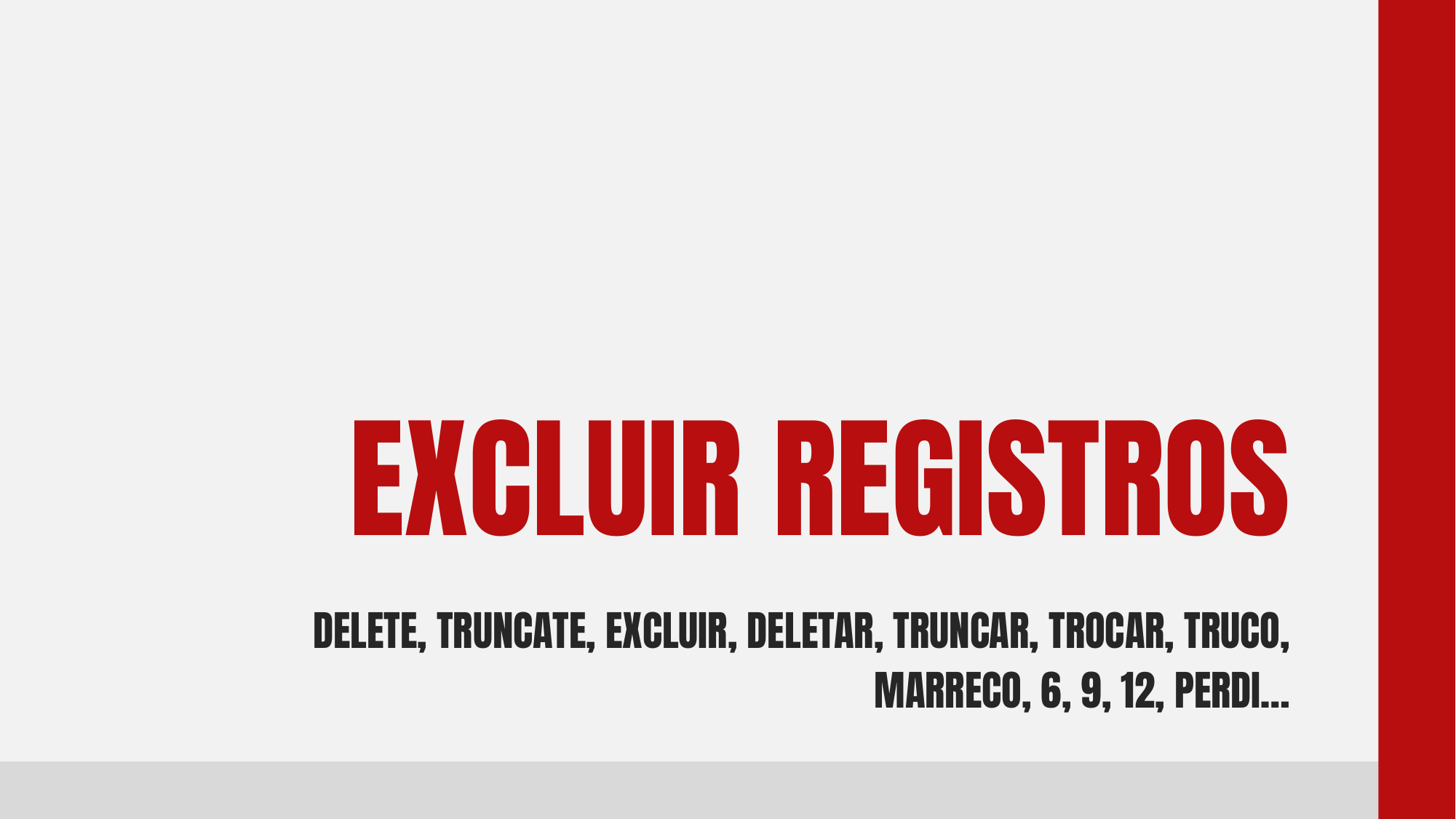

# Excluir registros
Delete, truncate, excluir, deletar, truncar, trocar, truco, marreco, 6, 9, 12, perdi…